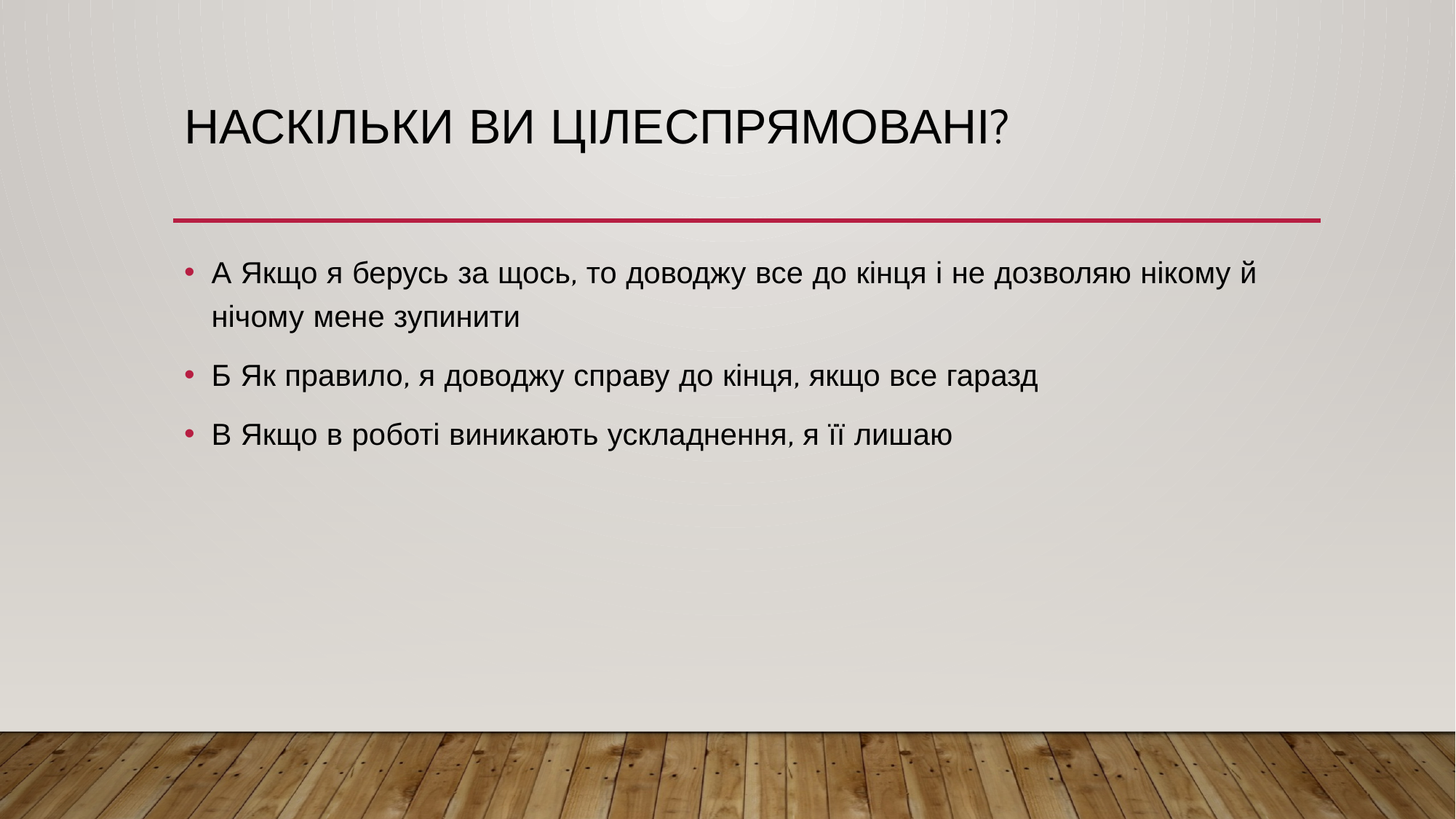

# Наскільки ви цілеспрямовані?
А Якщо я берусь за щось, то доводжу все до кінця і не дозволяю нікому й нічому мене зупинити
Б Як правило, я доводжу справу до кінця, якщо все гаразд
В Якщо в роботі виникають ускладнення, я її лишаю